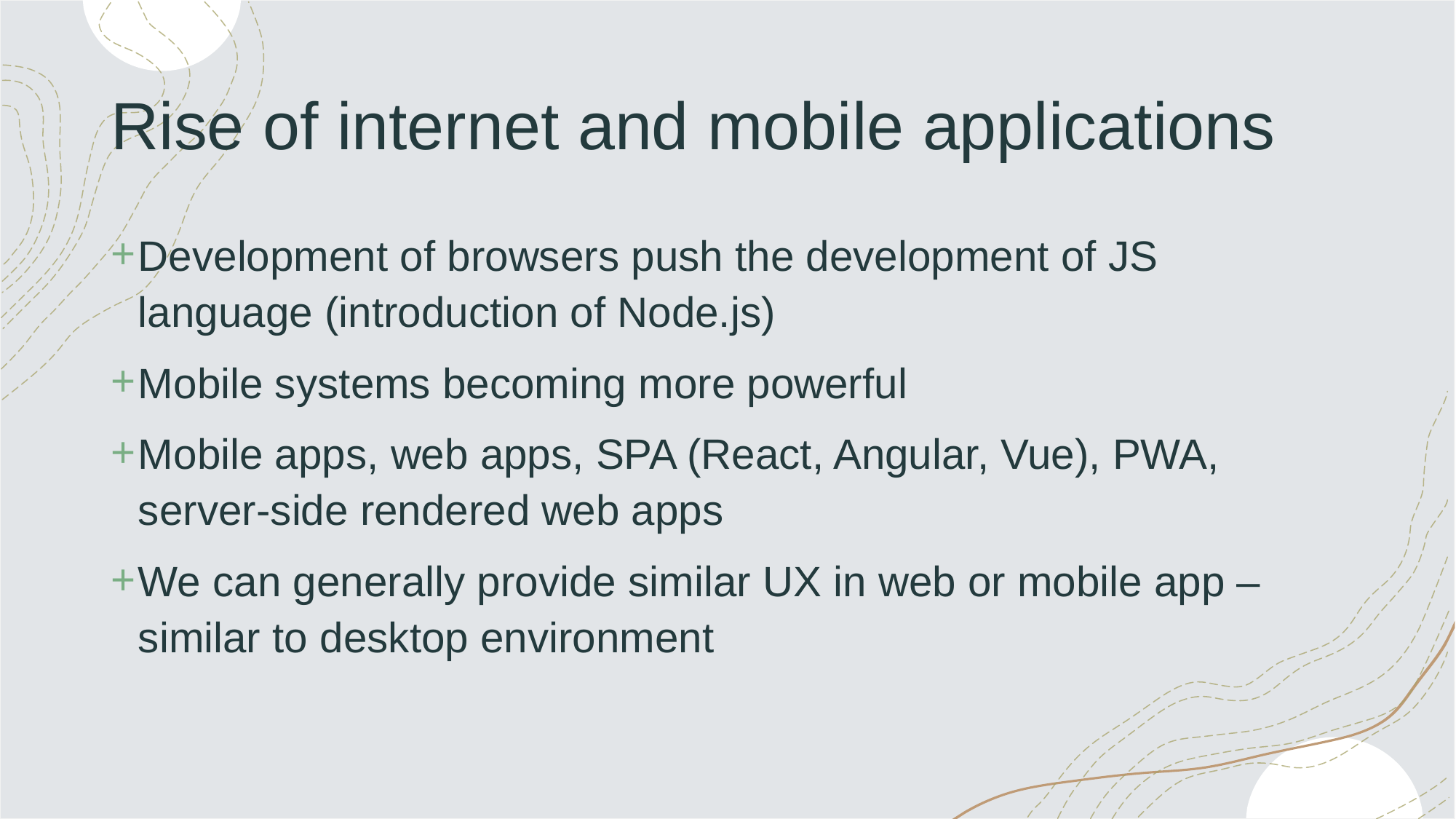

# Rise of internet and mobile applications
Development of browsers push the development of JS language (introduction of Node.js)
Mobile systems becoming more powerful
Mobile apps, web apps, SPA (React, Angular, Vue), PWA, server-side rendered web apps
We can generally provide similar UX in web or mobile app – similar to desktop environment